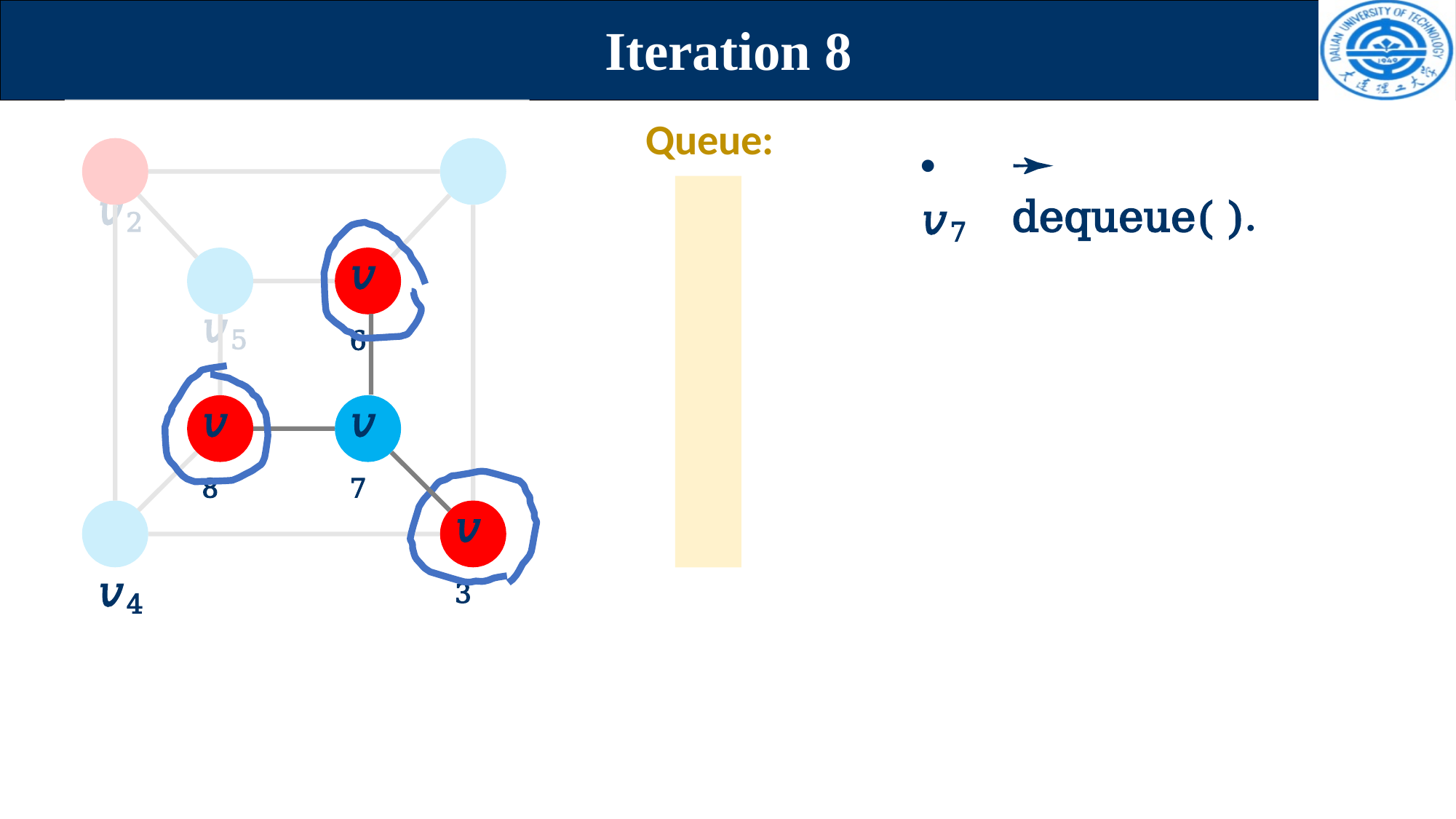

# Iteration 8

Queue:
• 𝑣7
➛ dequeue( ).

𝑣1	𝑣2

𝑣5

𝑣4

𝑣6

𝑣8
𝑣7

𝑣3